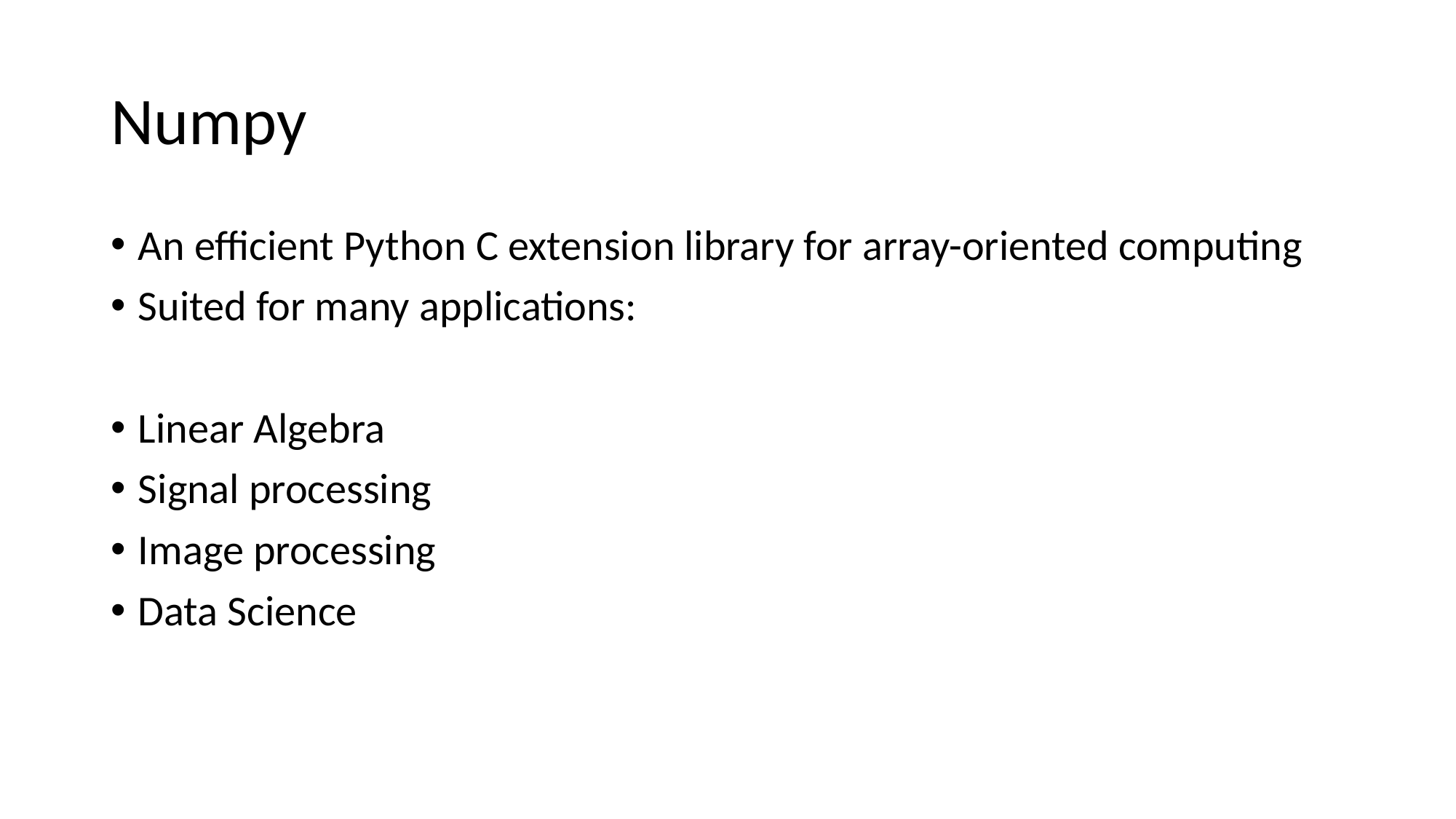

# Numpy
An efficient Python C extension library for array-oriented computing
Suited for many applications:

Linear Algebra
Signal processing
Image processing
Data Science